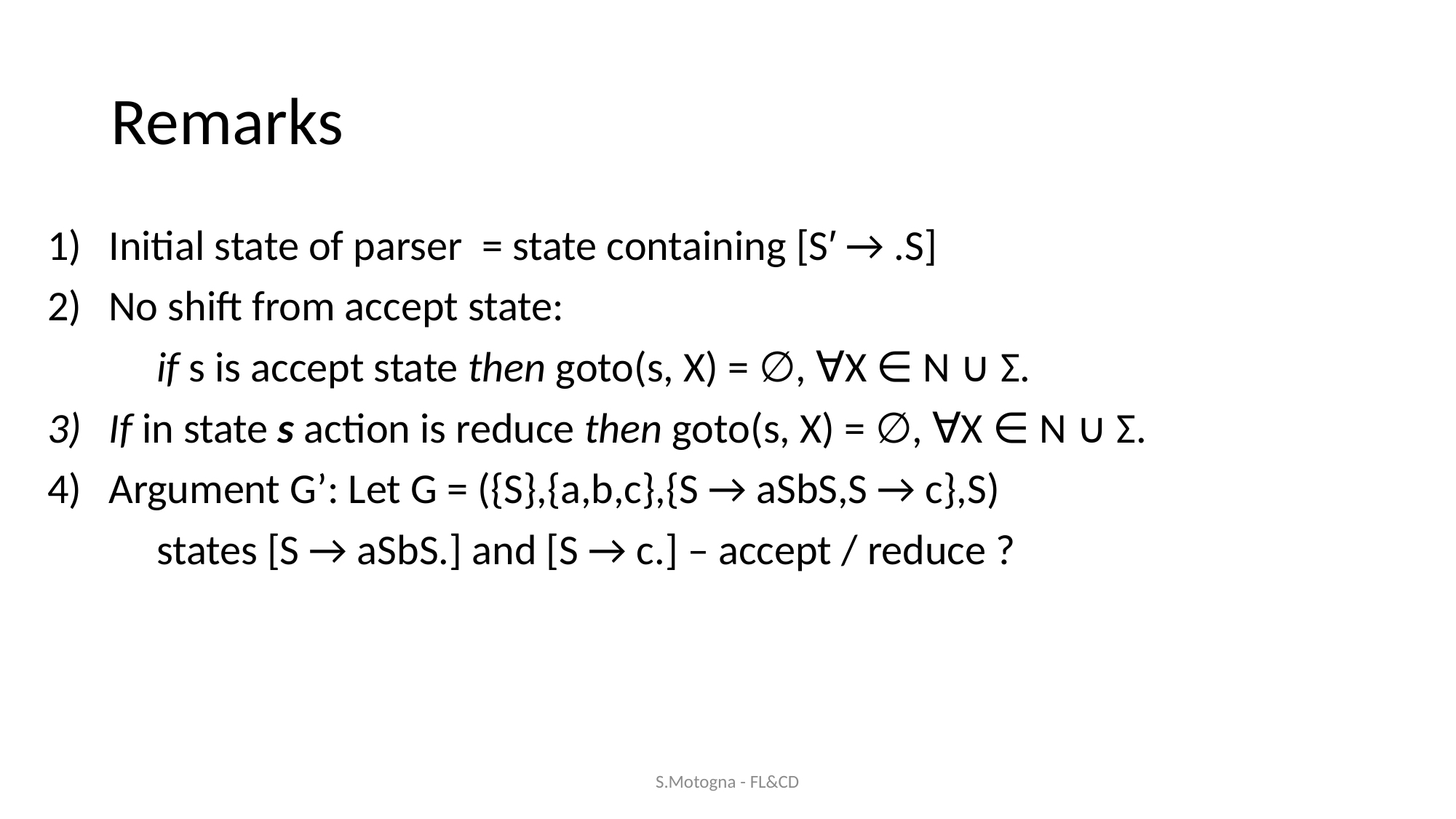

# Remarks
Initial state of parser  = state containing [S′ → .S]
No shift from accept state:
	if s is accept state then goto(s, X) = ∅, ∀X ∈ N ∪ Σ.
If in state s action is reduce then goto(s, X) = ∅, ∀X ∈ N ∪ Σ.
Argument G’: Let G = ({S},{a,b,c},{S → aSbS,S → c},S)
	states [S → aSbS.] and [S → c.] – accept / reduce ?
S.Motogna - FL&CD